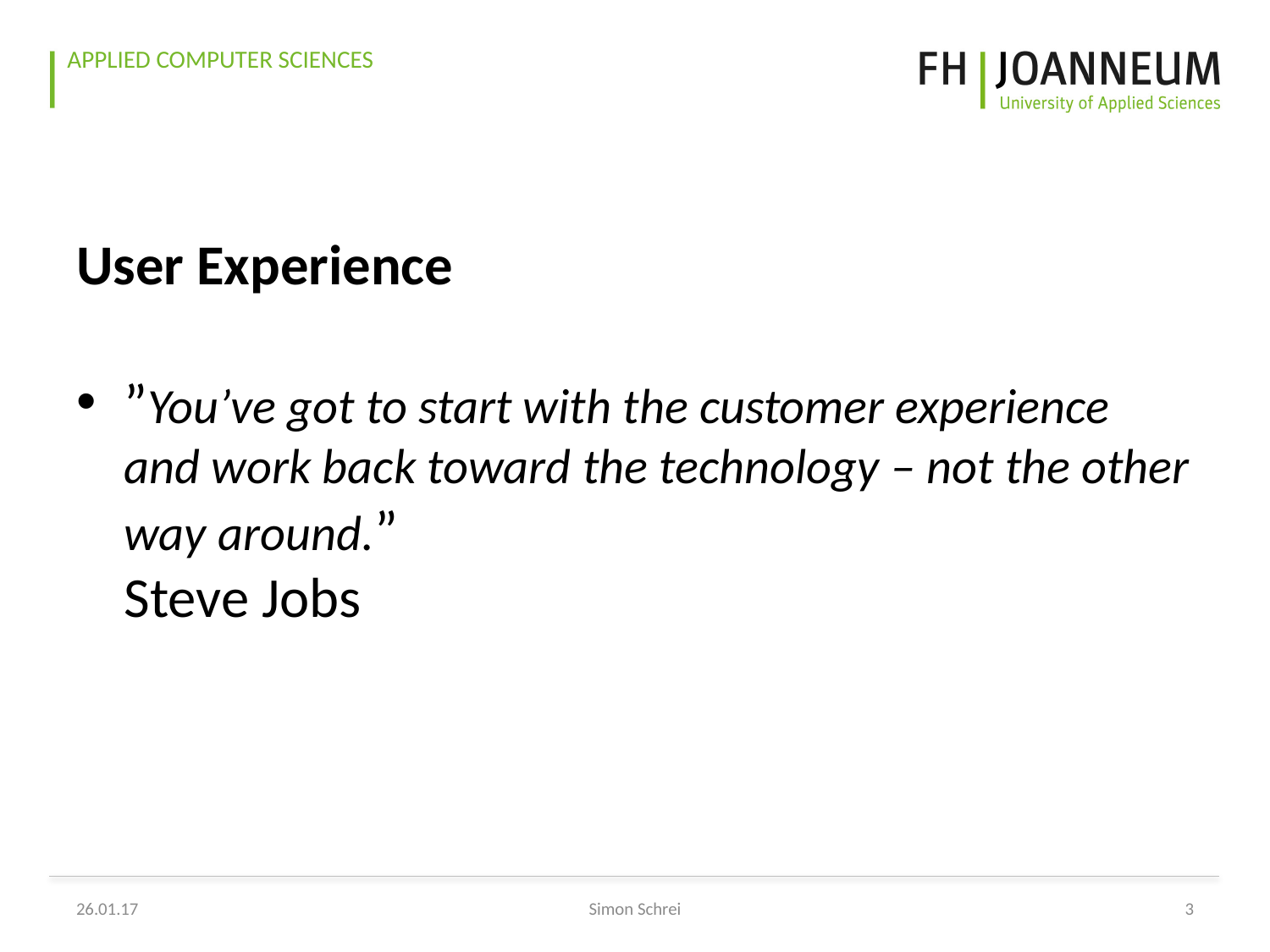

User Experience

”You’ve got to start with the customer experience and work back toward the technology – not the other way around.”
Steve Jobs
26.01.17
Simon Schrei
3